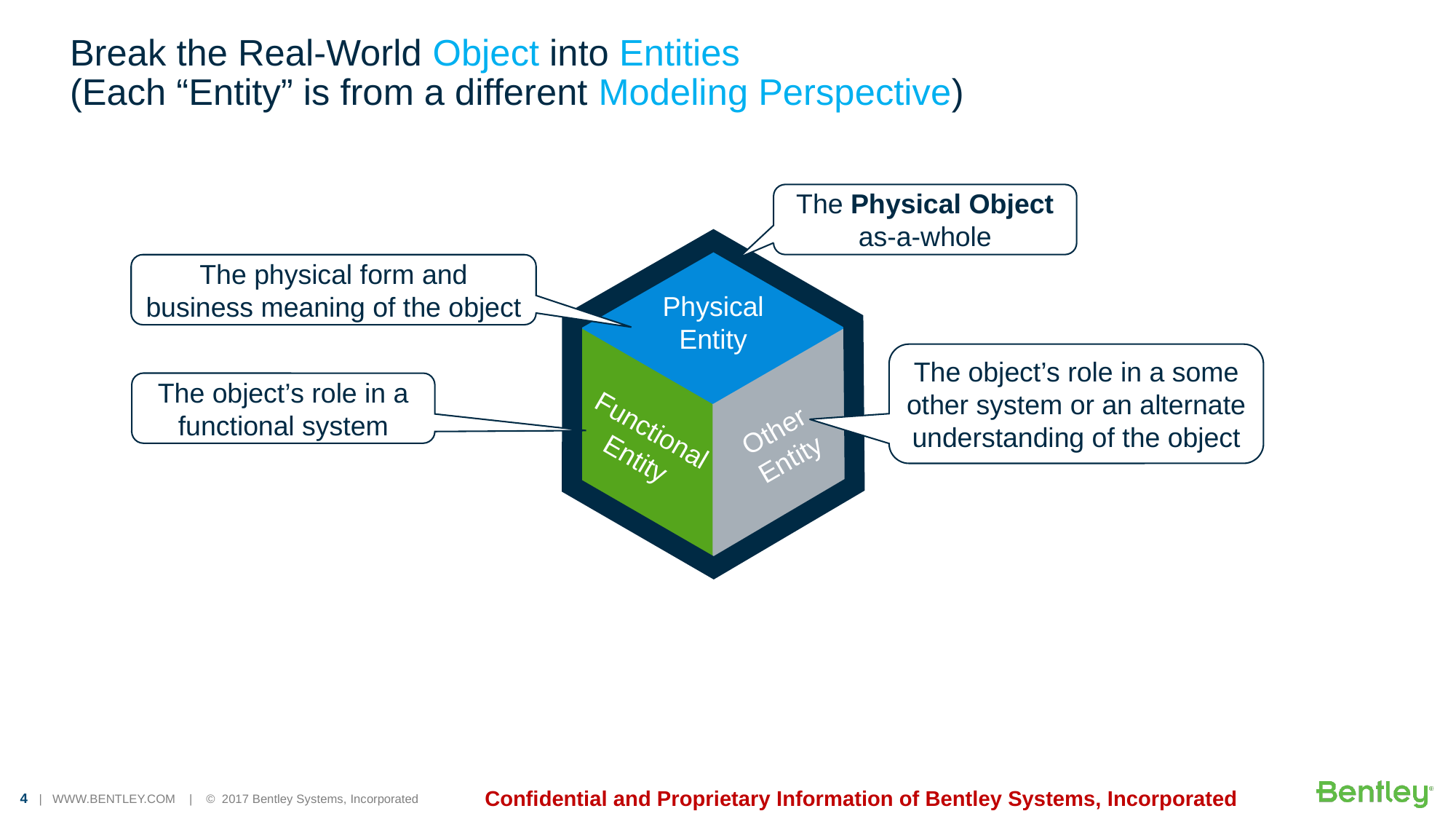

# Break the Real-World Object into Entities (Each “Entity” is from a different Modeling Perspective)
The Physical Object
as-a-whole
The physical form and business meaning of the object

Physical
Entity

Functional
Entity
The object’s role in a some other system or an alternate understanding of the object
The object’s role in a functional system

Other
Entity